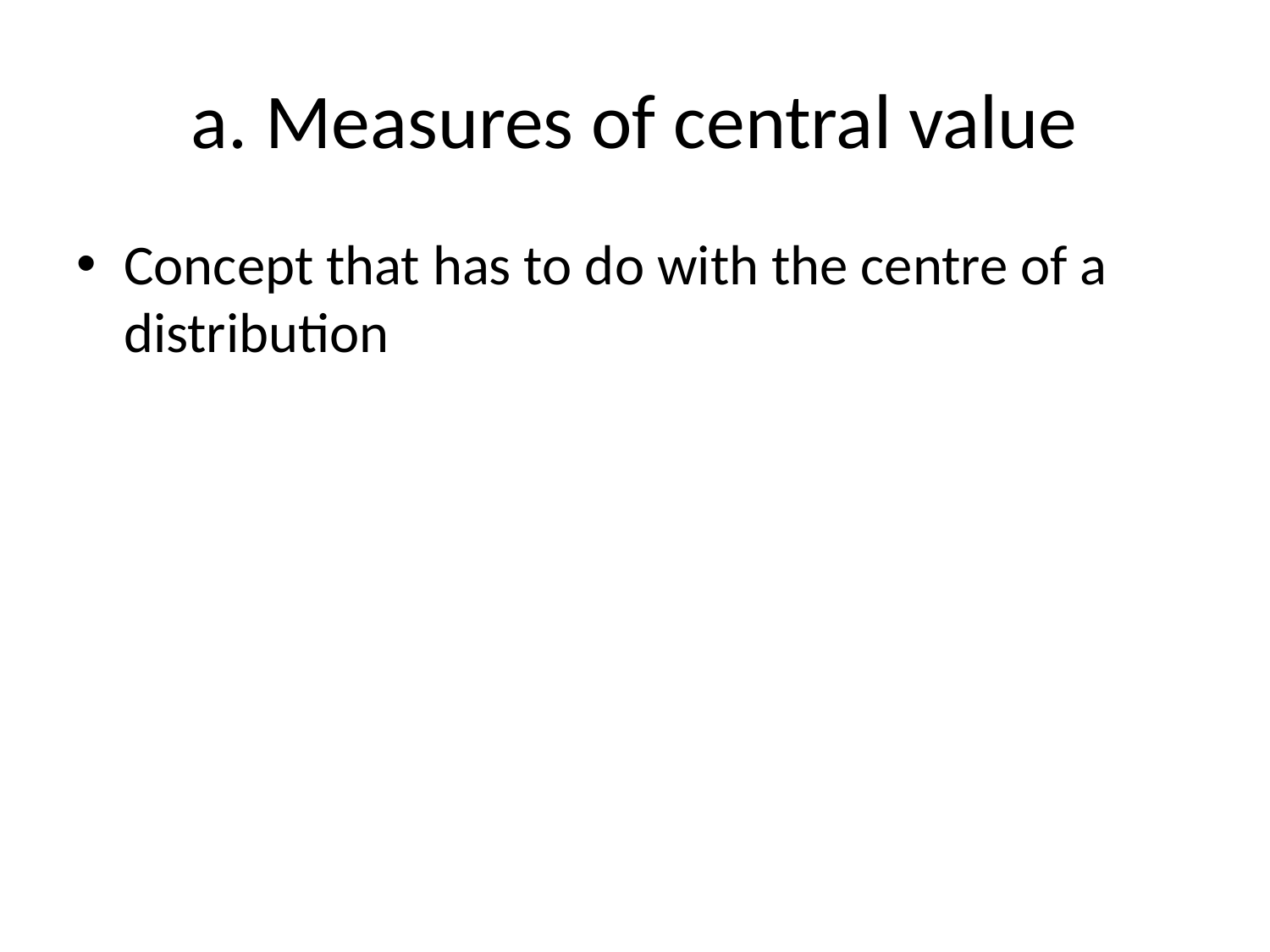

# a. Measures of central value
Concept that has to do with the centre of a distribution